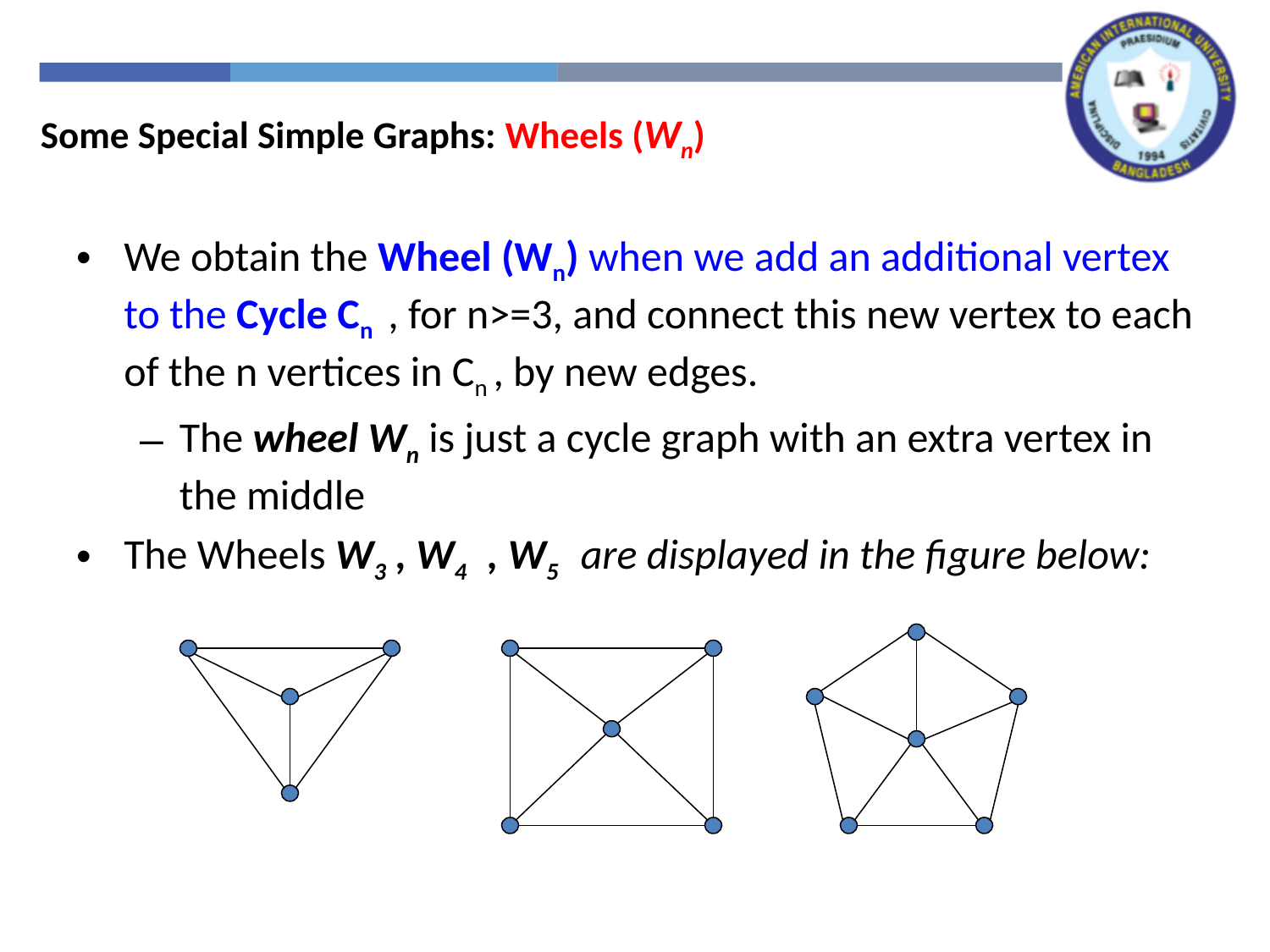

Some Special Simple Graphs: Wheels (Wn)
We obtain the Wheel (Wn) when we add an additional vertex to the Cycle Cn  , for n>=3, and connect this new vertex to each of the n vertices in Cn , by new edges.
The wheel Wn is just a cycle graph with an extra vertex in the middle
The Wheels W3 , W4   , W5    are displayed in the figure below: